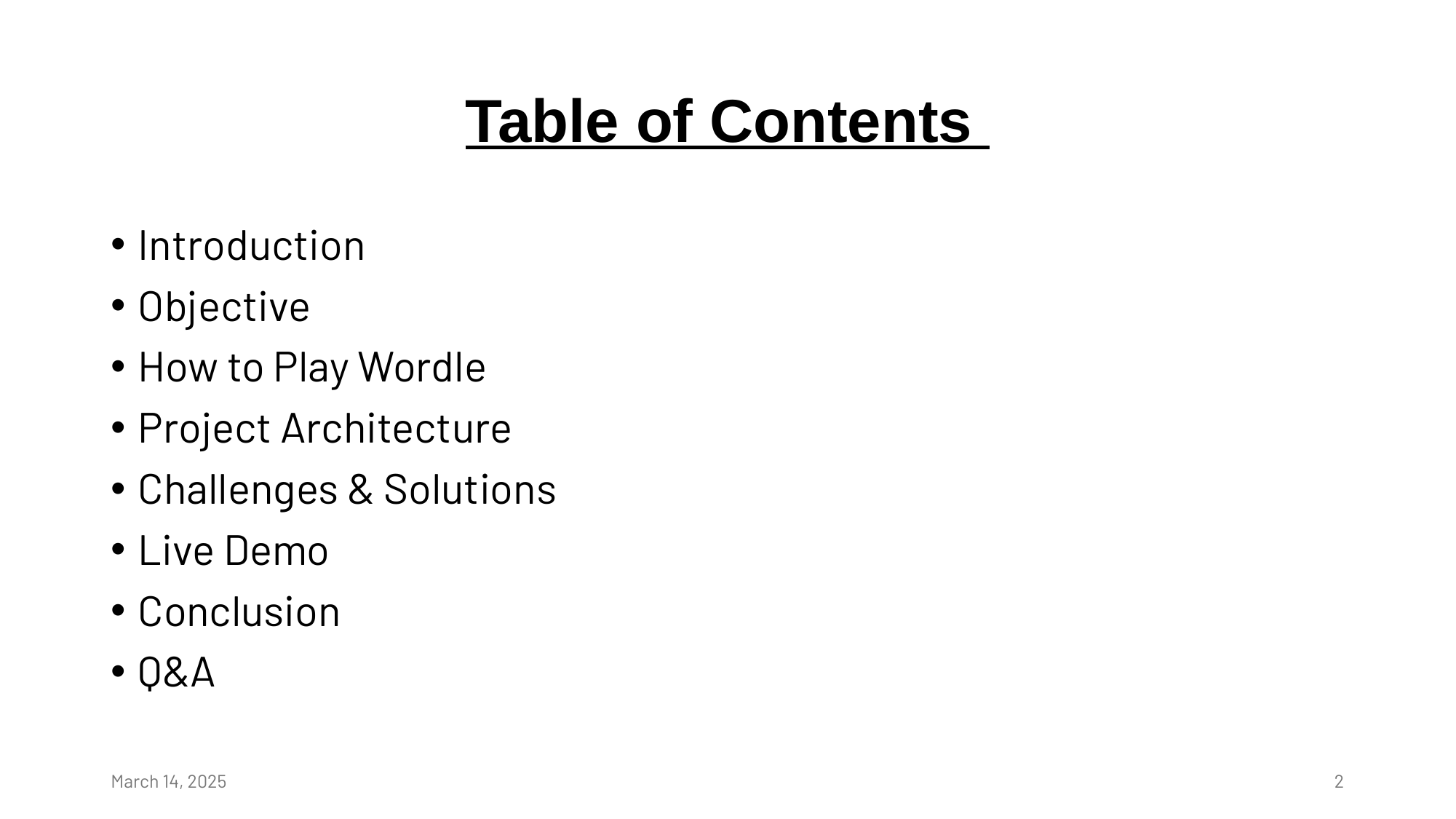

# Table of Contents
Introduction
Objective
How to Play Wordle
Project Architecture
Challenges & Solutions
Live Demo
Conclusion
Q&A
March 14, 2025
2